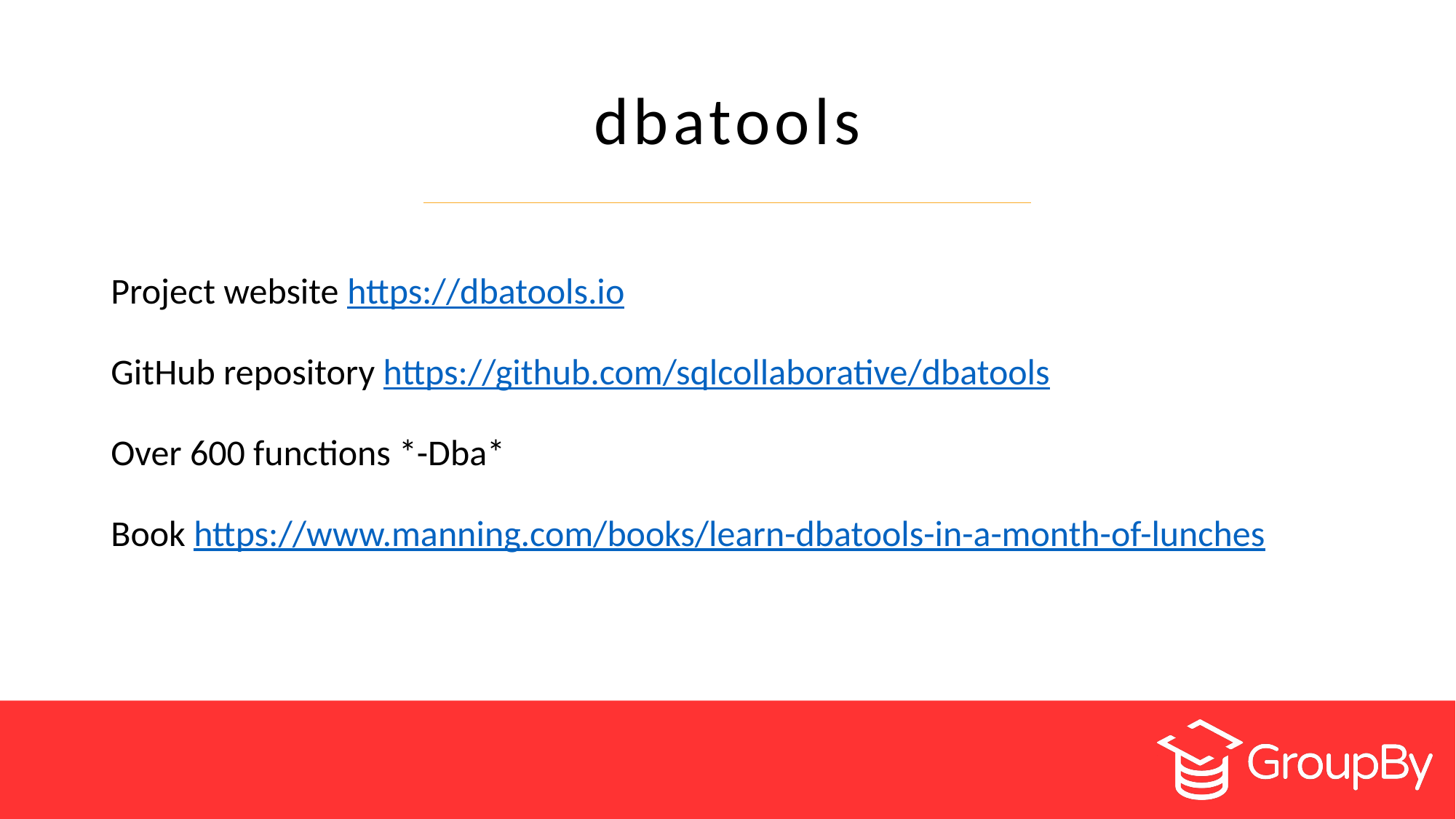

# dbatools
Project website https://dbatools.io
GitHub repository https://github.com/sqlcollaborative/dbatools
Over 600 functions *-Dba*
Book https://www.manning.com/books/learn-dbatools-in-a-month-of-lunches